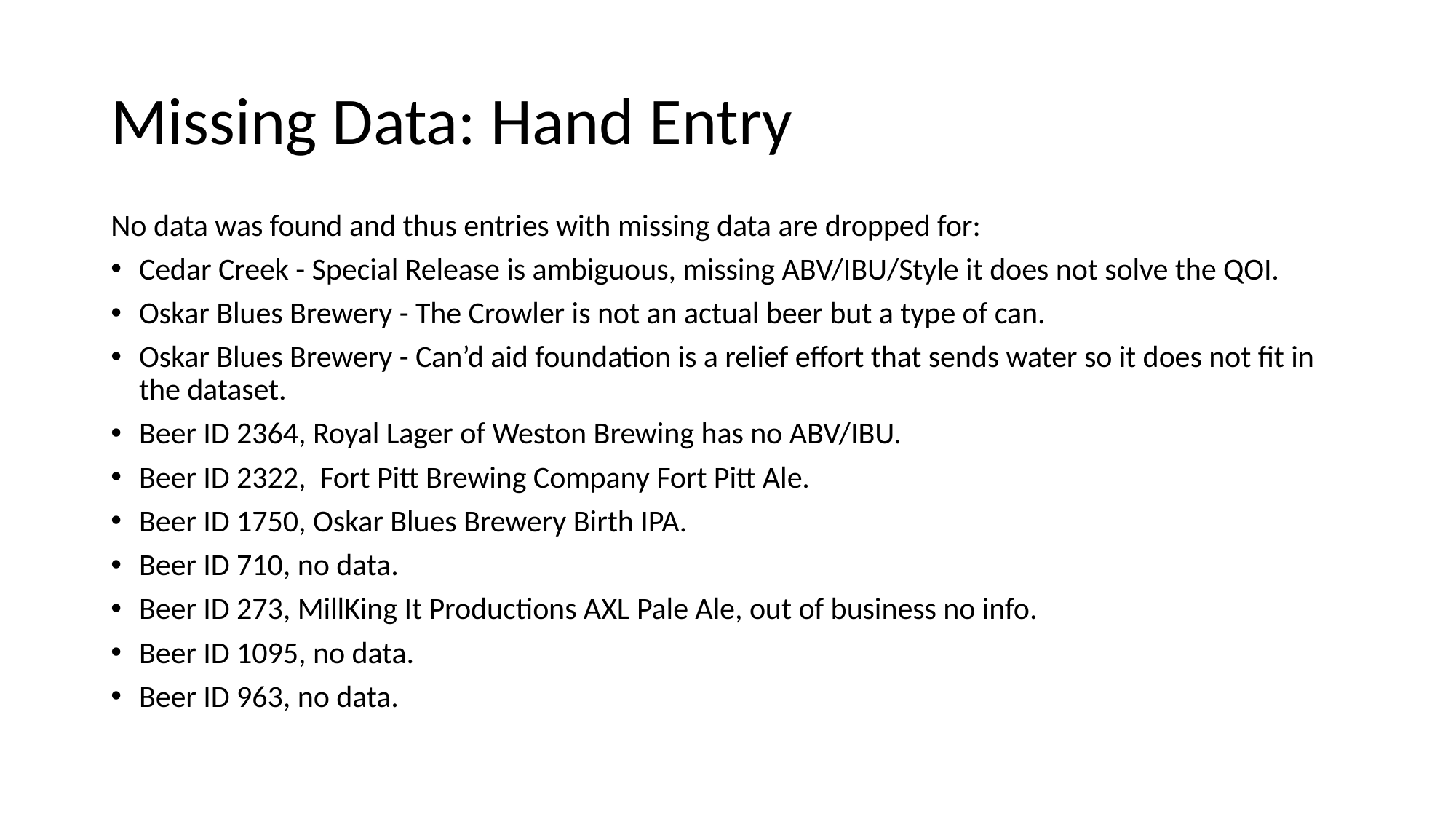

# Missing Data: Hand Entry
No data was found and thus entries with missing data are dropped for:
Cedar Creek - Special Release is ambiguous, missing ABV/IBU/Style it does not solve the QOI.
Oskar Blues Brewery - The Crowler is not an actual beer but a type of can.
Oskar Blues Brewery - Can’d aid foundation is a relief effort that sends water so it does not fit in the dataset.
Beer ID 2364, Royal Lager of Weston Brewing has no ABV/IBU.
Beer ID 2322,  Fort Pitt Brewing Company Fort Pitt Ale.
Beer ID 1750, Oskar Blues Brewery Birth IPA.
Beer ID 710, no data.
Beer ID 273, MillKing It Productions AXL Pale Ale, out of business no info.
Beer ID 1095, no data.
Beer ID 963, no data.